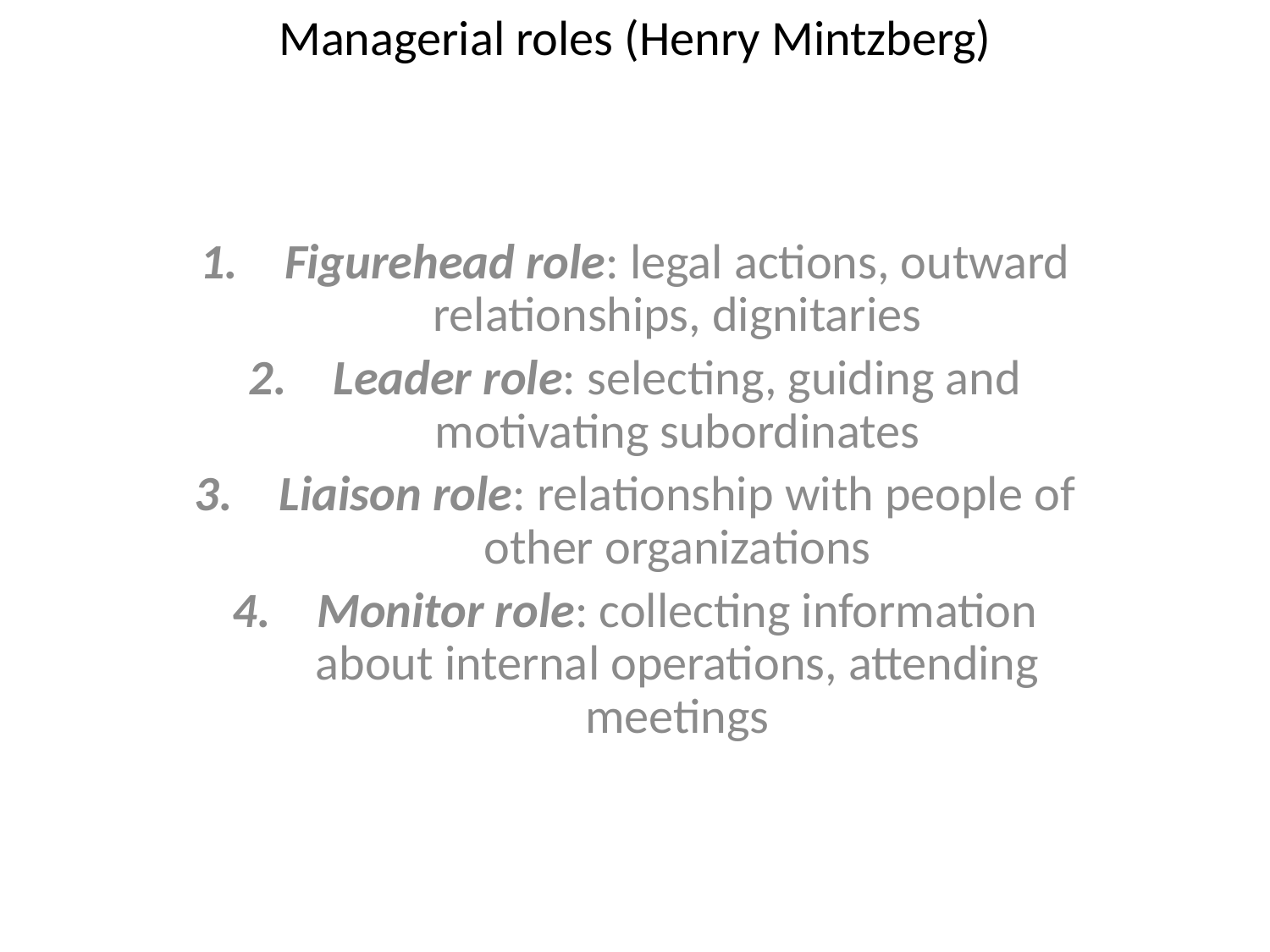

# Managerial roles (Henry Mintzberg)
Figurehead role: legal actions, outward relationships, dignitaries
Leader role: selecting, guiding and motivating subordinates
Liaison role: relationship with people of other organizations
Monitor role: collecting information about internal operations, attending meetings